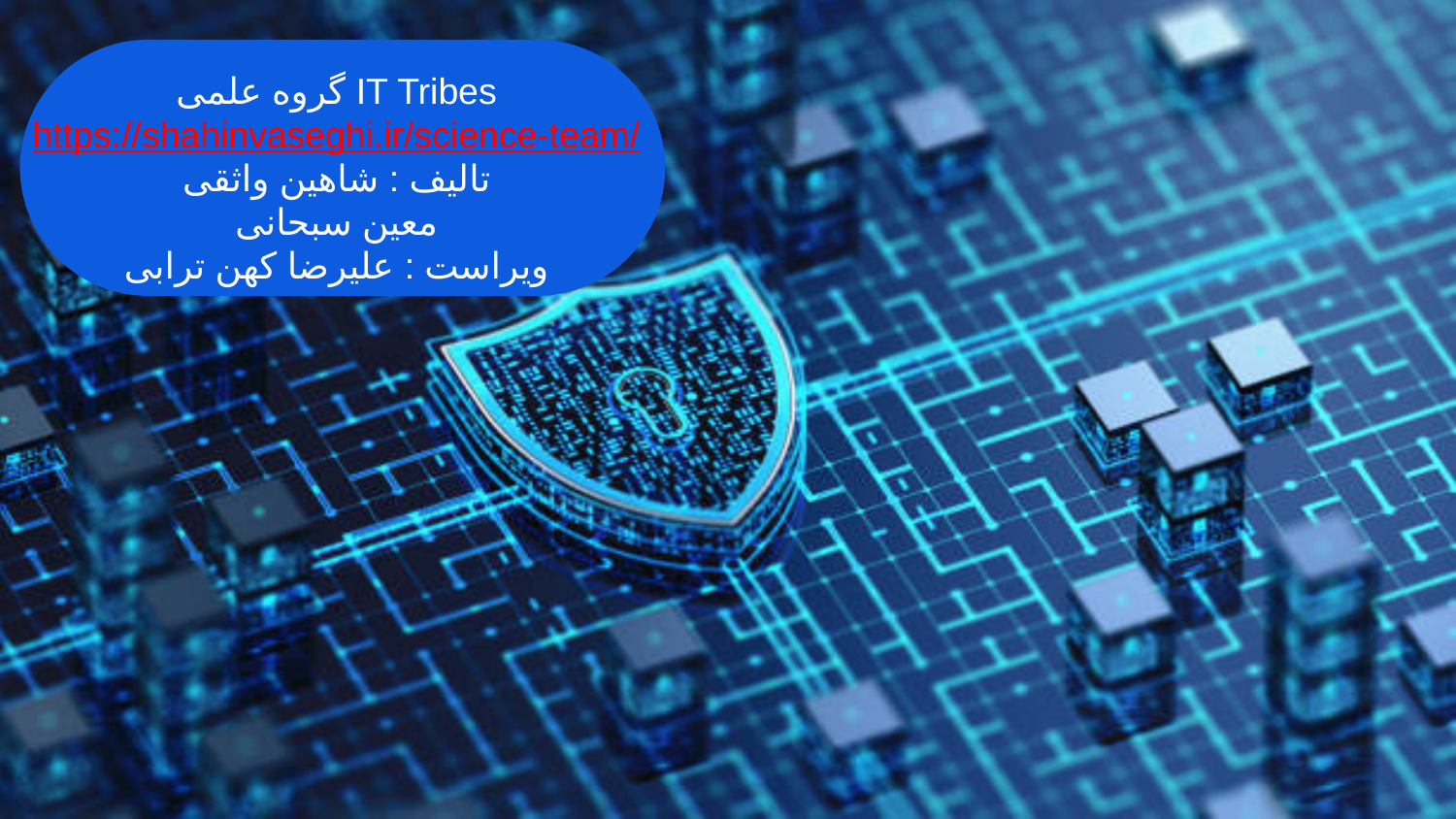

گروه علمی IT Tribes
https://shahinvaseghi.ir/science-team/
تالیف : شاهین واثقی
معین سبحانی
ویراست : علیرضا کهن ترابی